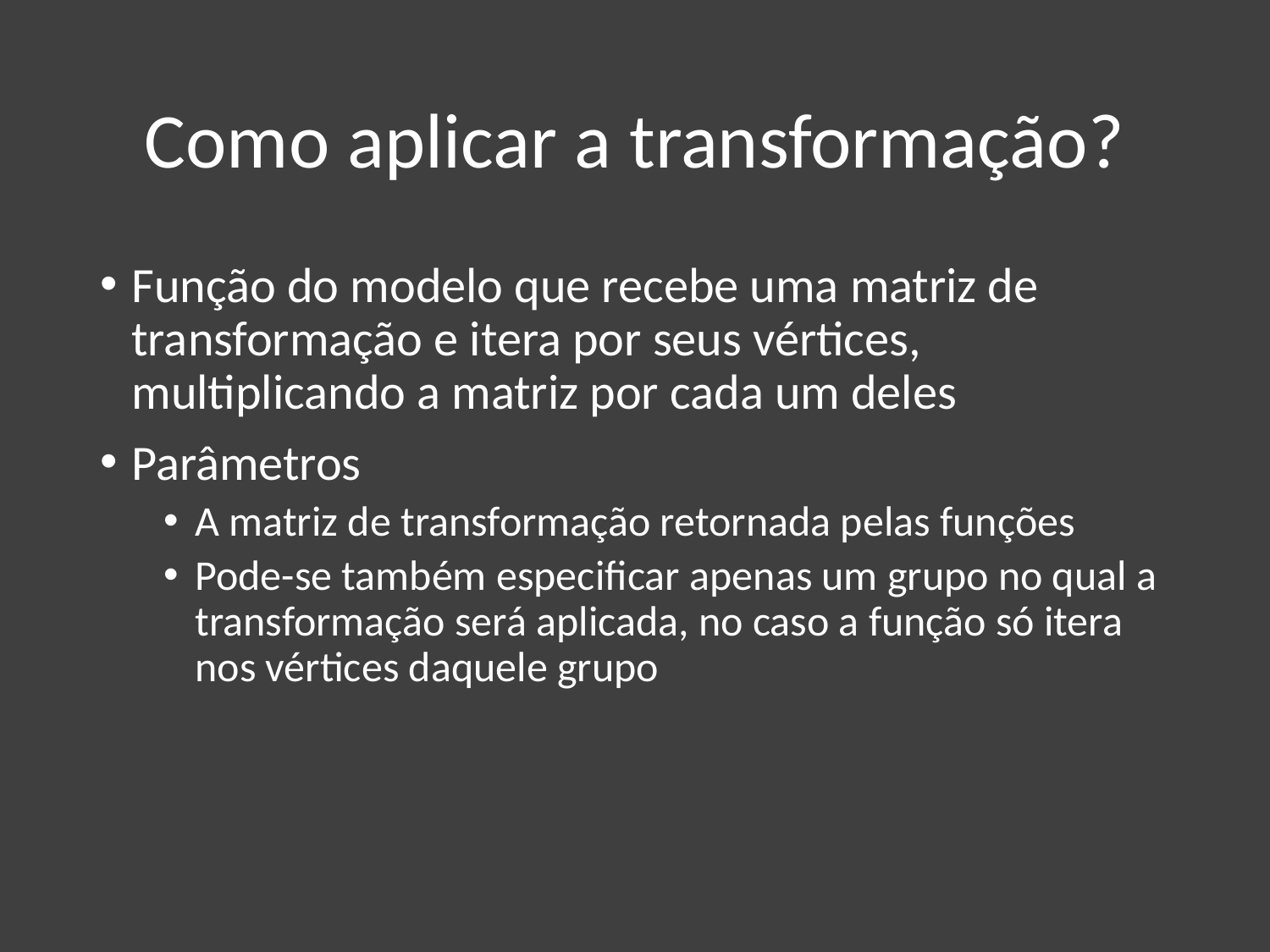

# Como aplicar a transformação?
Função do modelo que recebe uma matriz de transformação e itera por seus vértices, multiplicando a matriz por cada um deles
Parâmetros
A matriz de transformação retornada pelas funções
Pode-se também especificar apenas um grupo no qual a transformação será aplicada, no caso a função só itera nos vértices daquele grupo